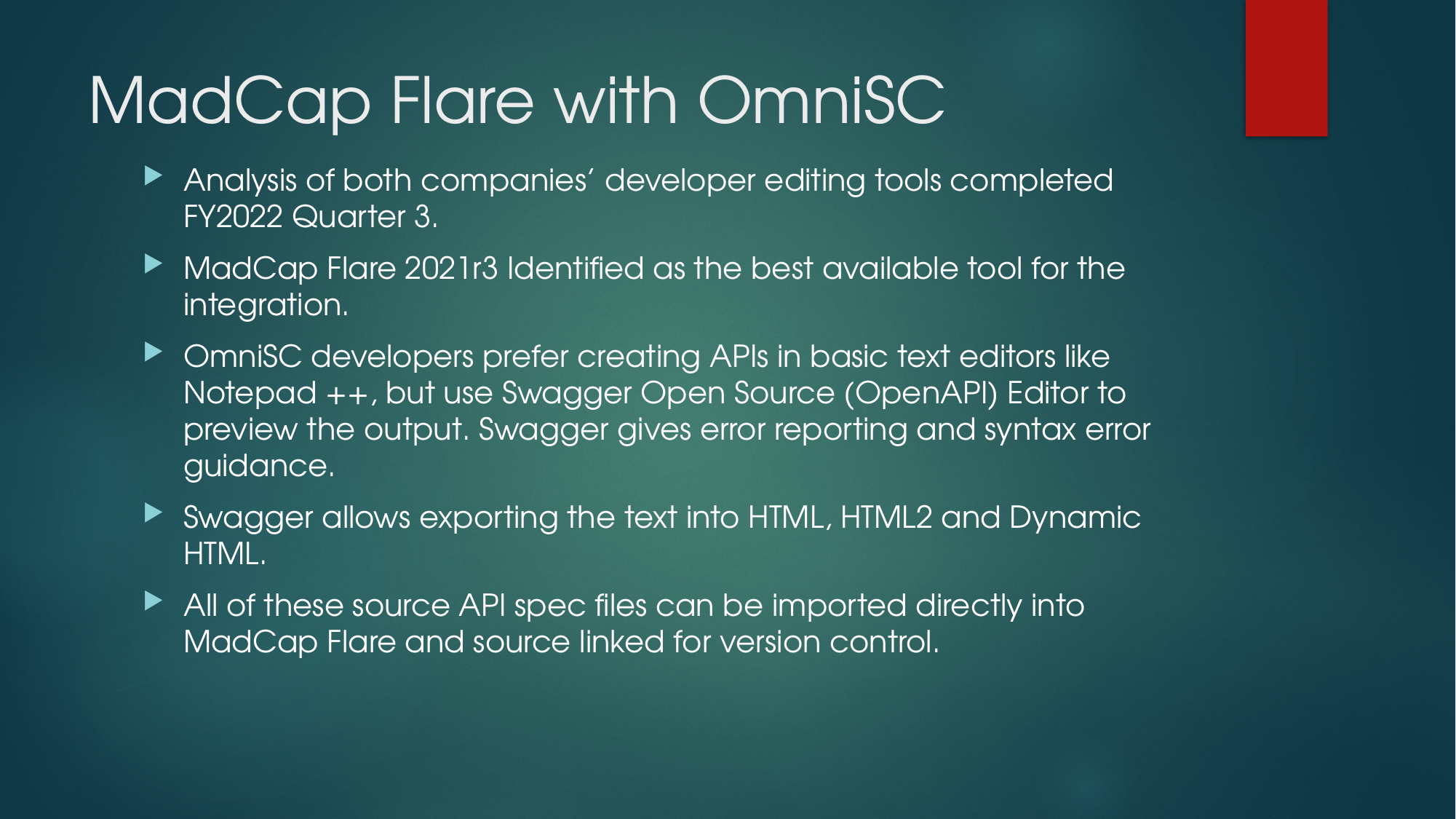

# MadCap Flare with OmniSC
Analysis of both companies’ developer editing tools completed FY2022 Quarter 3.
MadCap Flare 2021r3 Identified as the best available tool for the integration.
OmniSC developers prefer creating APIs in basic text editors like Notepad ++, but use Swagger Open Source (OpenAPI) Editor to preview the output. Swagger gives error reporting and syntax error guidance.
Swagger allows exporting the text into HTML, HTML2 and Dynamic HTML.
All of these source API spec files can be imported directly into MadCap Flare and source linked for version control.